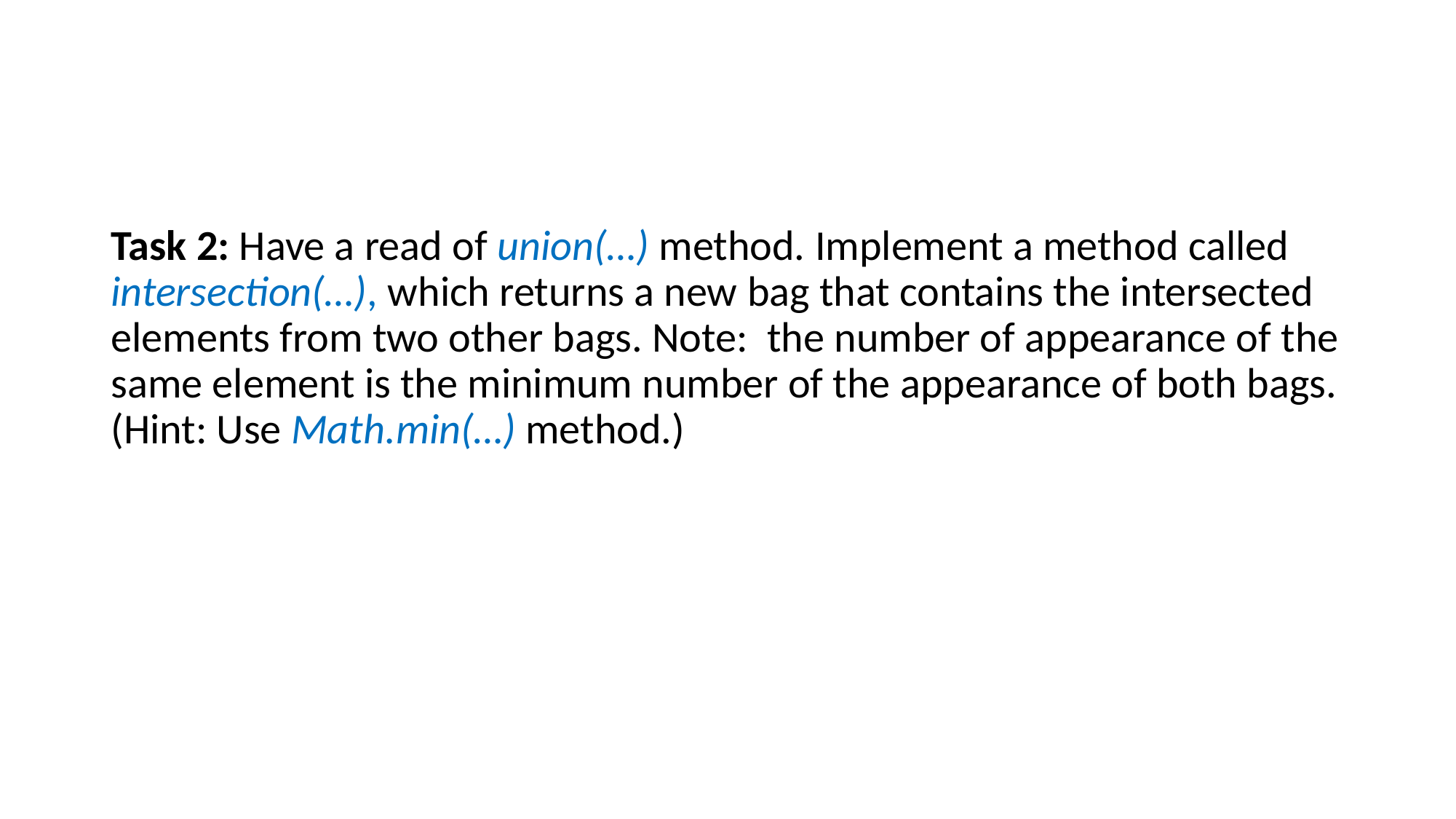

Task 2: Have a read of union(…) method. Implement a method called intersection(…), which returns a new bag that contains the intersected elements from two other bags. Note:  the number of appearance of the same element is the minimum number of the appearance of both bags. (Hint: Use Math.min(…) method.)